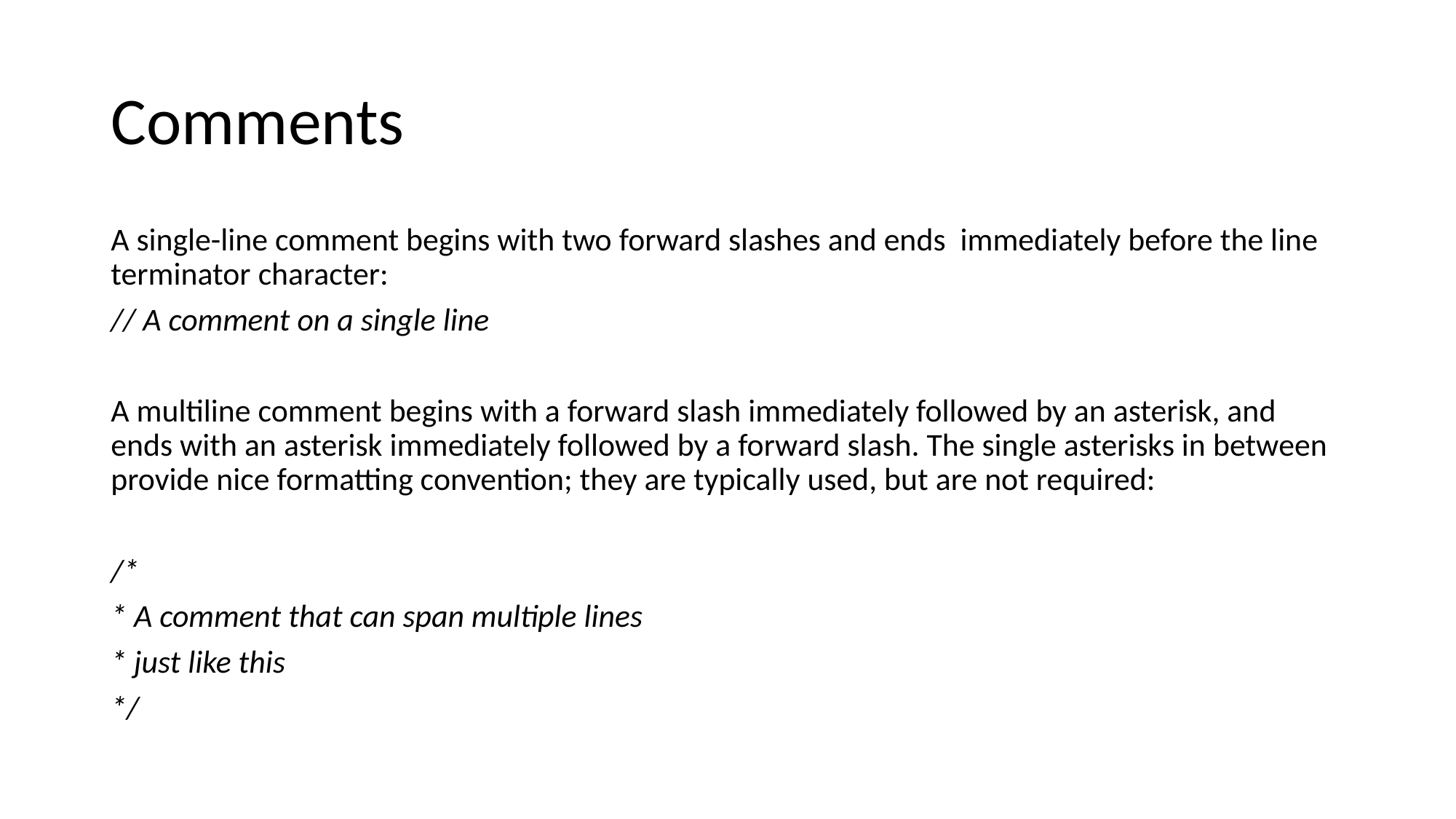

# Comments
A single-line comment begins with two forward slashes and ends  immediately before the line terminator character:
// A comment on a single line

A multiline comment begins with a forward slash immediately followed by an asterisk, and ends with an asterisk immediately followed by a forward slash. The single asterisks in between provide nice formatting convention; they are typically used, but are not required:

/*
* A comment that can span multiple lines
* just like this
*/